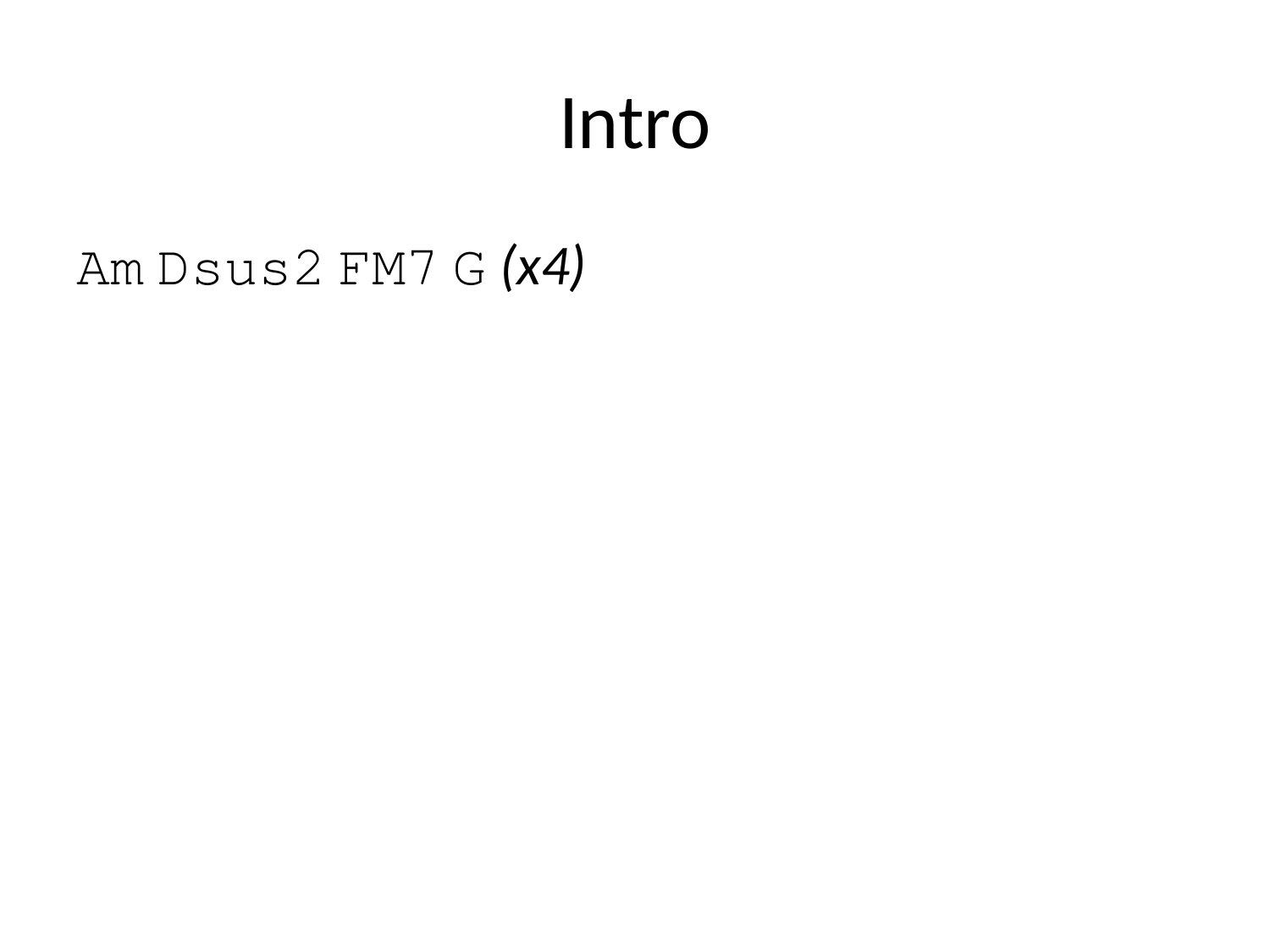

# Intro
Am Dsus2 FM7 G (x4)